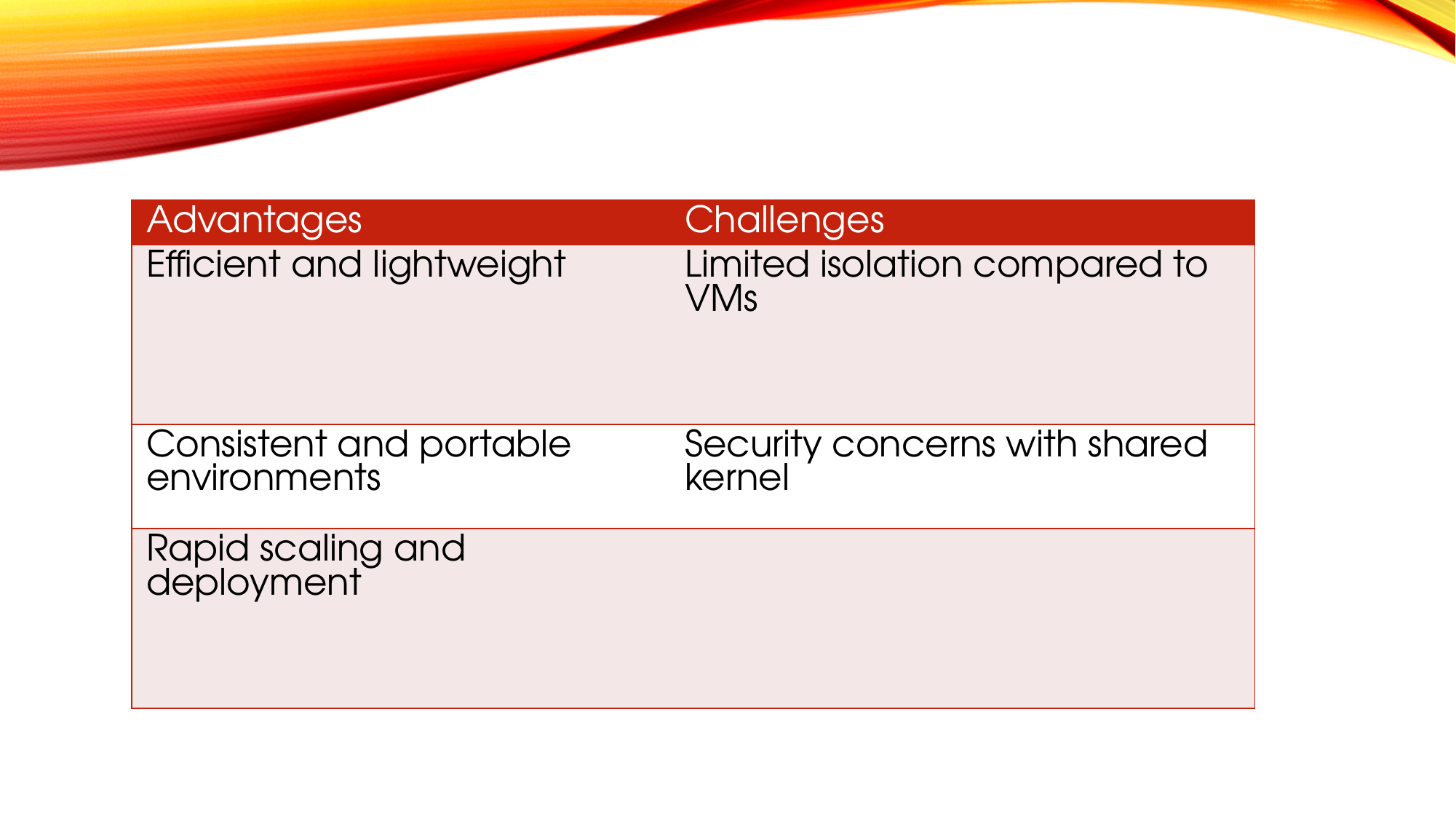

| Advantages | Challenges |
| --- | --- |
| Efficient and lightweight | Limited isolation compared to VMs |
| Consistent and portable environments | Security concerns with shared kernel |
| Rapid scaling and deployment |  |